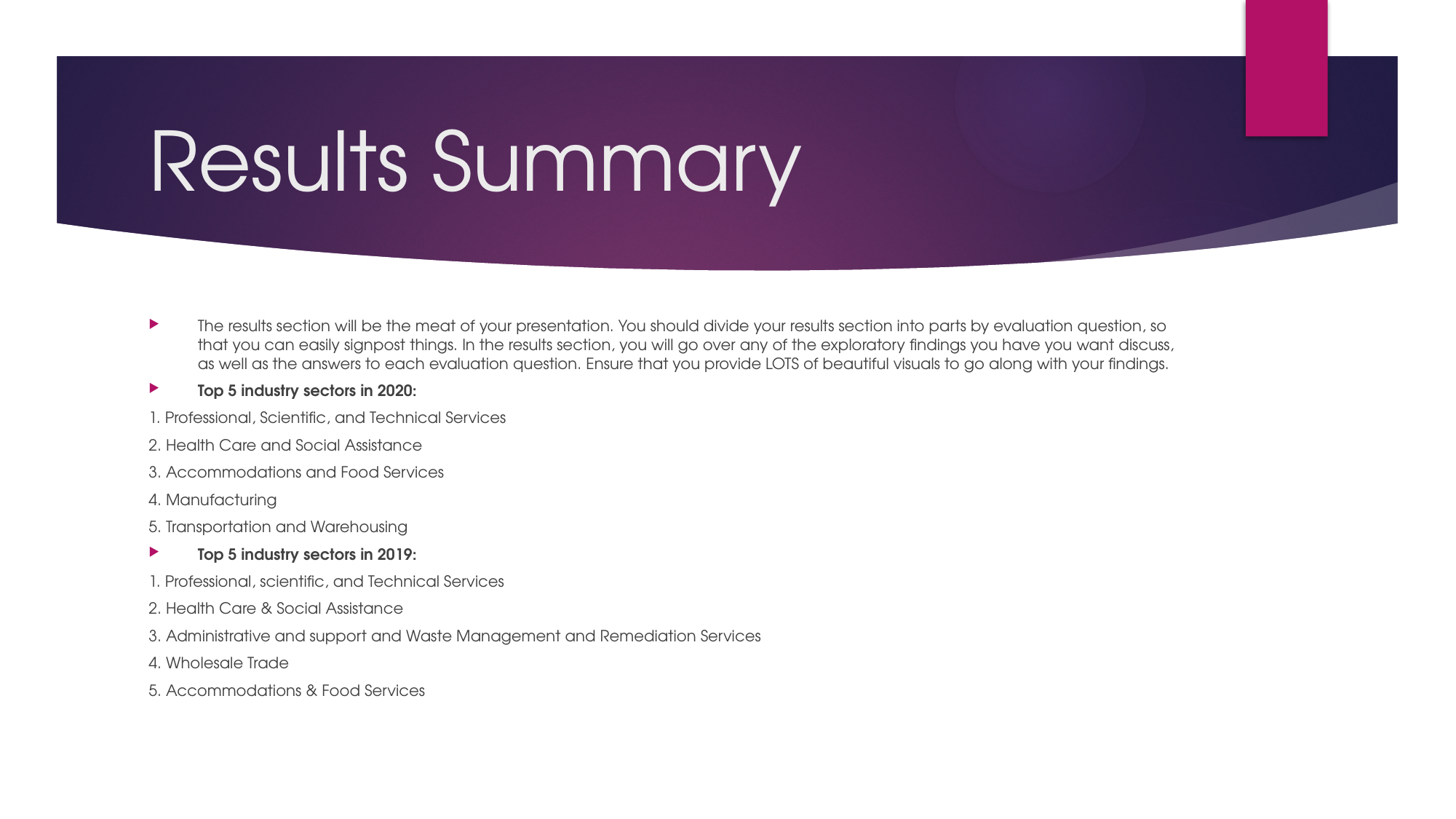

# Results Summary
The results section will be the meat of your presentation. You should divide your results section into parts by evaluation question, so that you can easily signpost things. In the results section, you will go over any of the exploratory findings you have you want discuss, as well as the answers to each evaluation question. Ensure that you provide LOTS of beautiful visuals to go along with your findings.
Top 5 industry sectors in 2020:
1. Professional, Scientific, and Technical Services
2. Health Care and Social Assistance
3. Accommodations and Food Services
4. Manufacturing
5. Transportation and Warehousing
Top 5 industry sectors in 2019:
1. Professional, scientific, and Technical Services
2. Health Care & Social Assistance
3. Administrative and support and Waste Management and Remediation Services
4. Wholesale Trade
5. Accommodations & Food Services